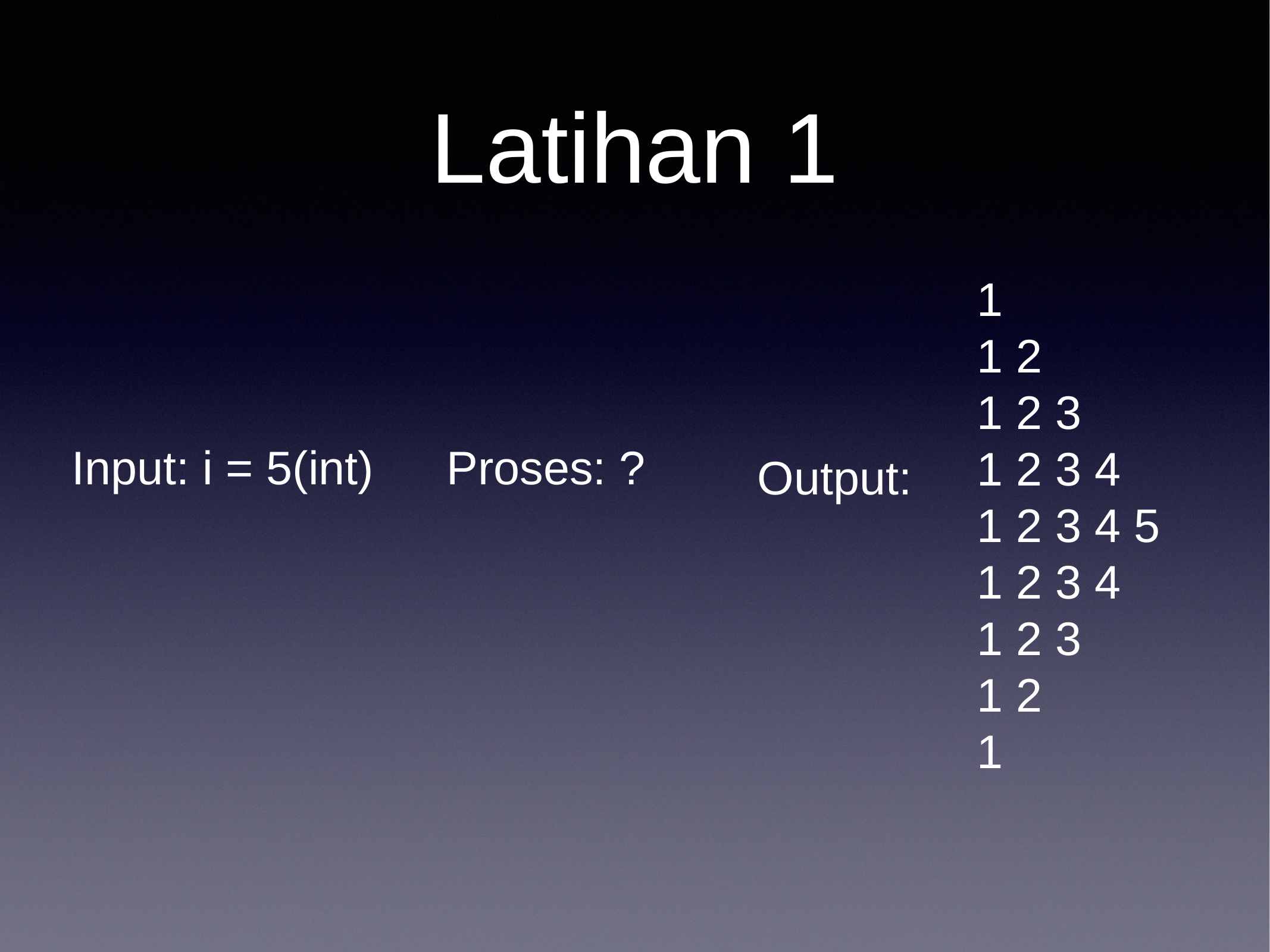

# Latihan 1
1
1 2
1 2 3
1 2 3 4
1 2 3 4 5
1 2 3 4
1 2 3
1 2
1
Input: i = 5(int)
Proses: ?
Output: